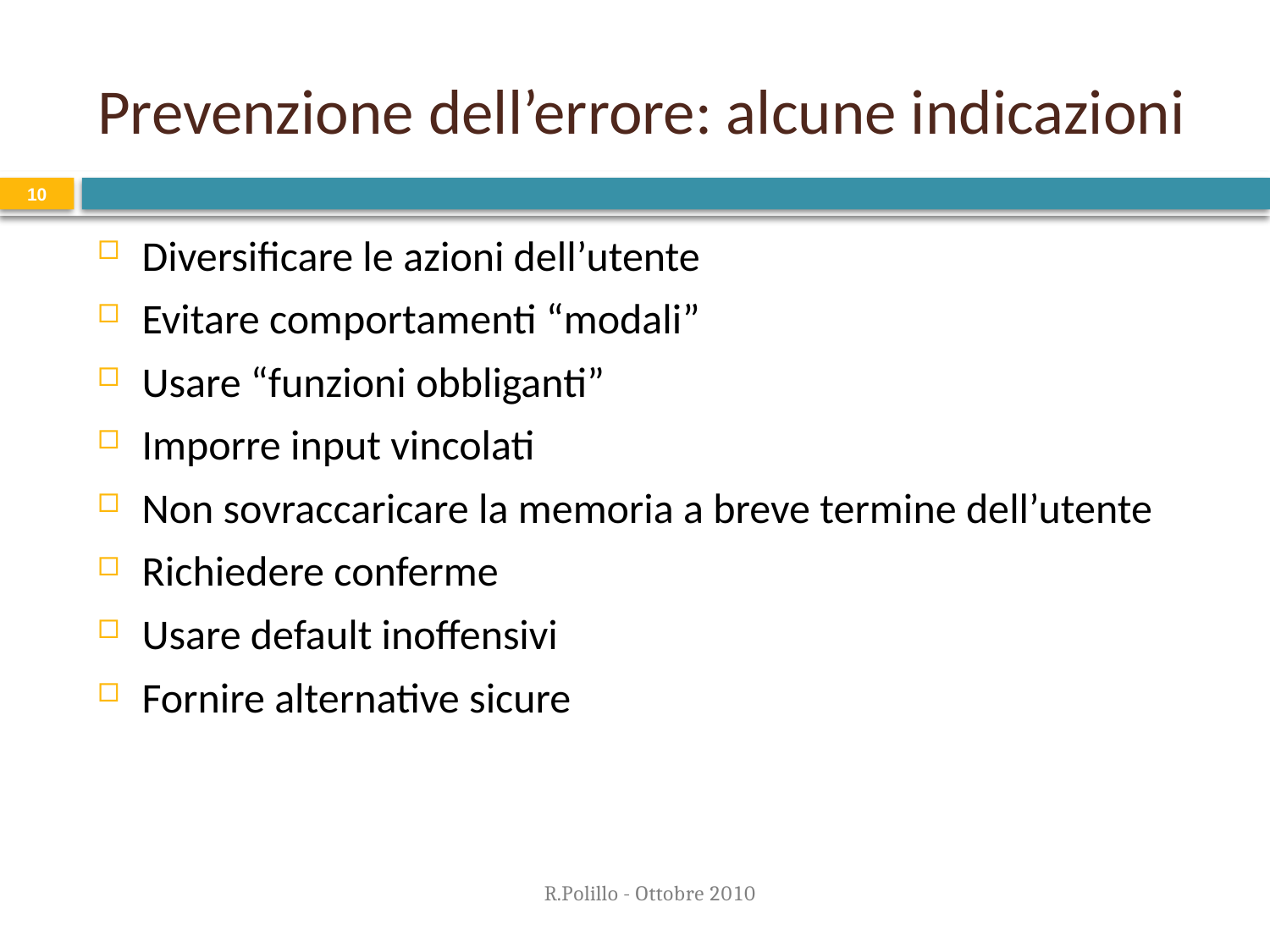

# Prevenzione dell’errore: alcune indicazioni
10
Diversificare le azioni dell’utente
Evitare comportamenti “modali”
Usare “funzioni obbliganti”
Imporre input vincolati
Non sovraccaricare la memoria a breve termine dell’utente
Richiedere conferme
Usare default inoffensivi
Fornire alternative sicure

R.Polillo - Ottobre 2010